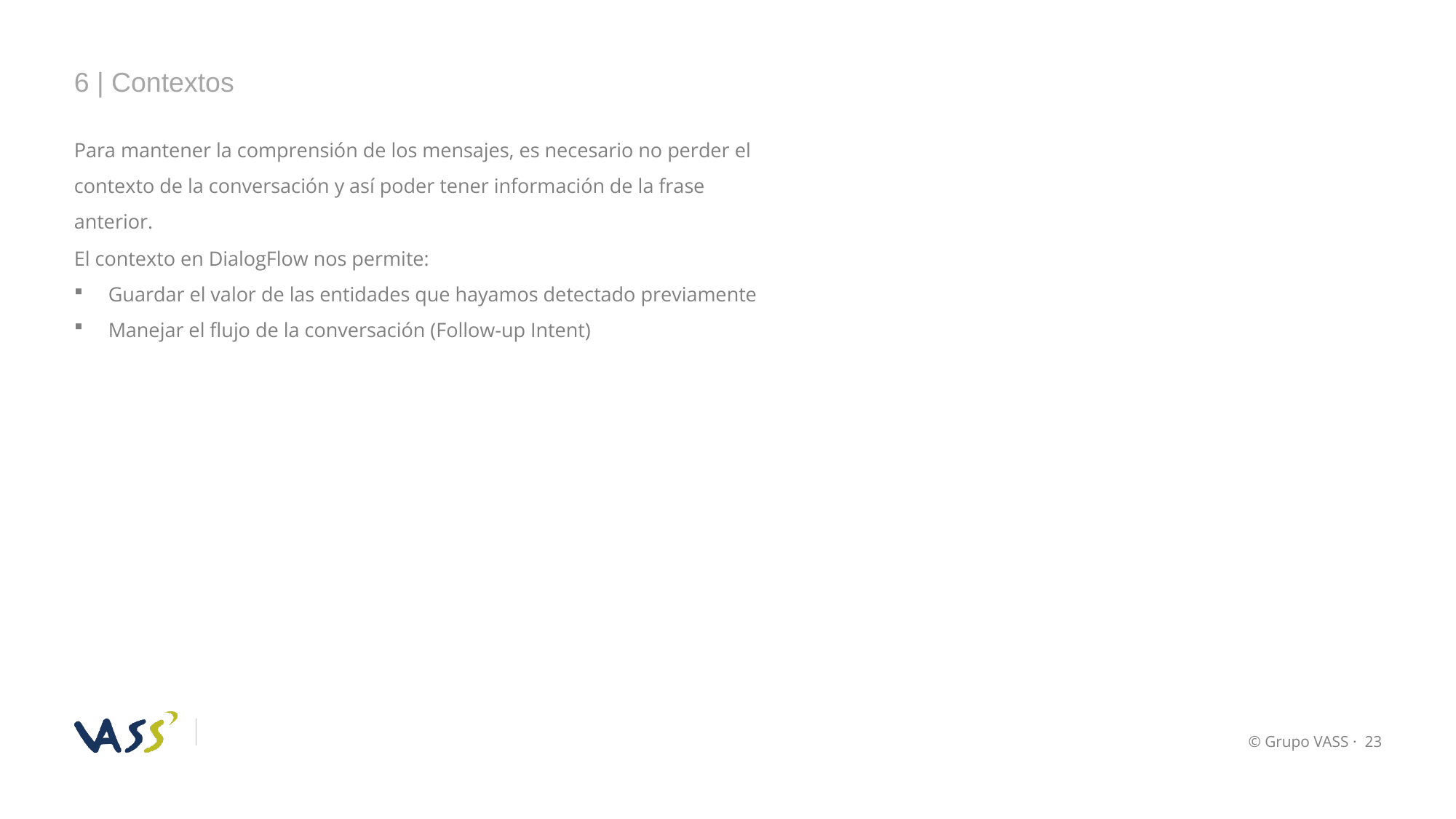

6 | Contextos
Para mantener la comprensión de los mensajes, es necesario no perder el contexto de la conversación y así poder tener información de la frase anterior.
El contexto en DialogFlow nos permite:
Guardar el valor de las entidades que hayamos detectado previamente
Manejar el flujo de la conversación (Follow-up Intent)